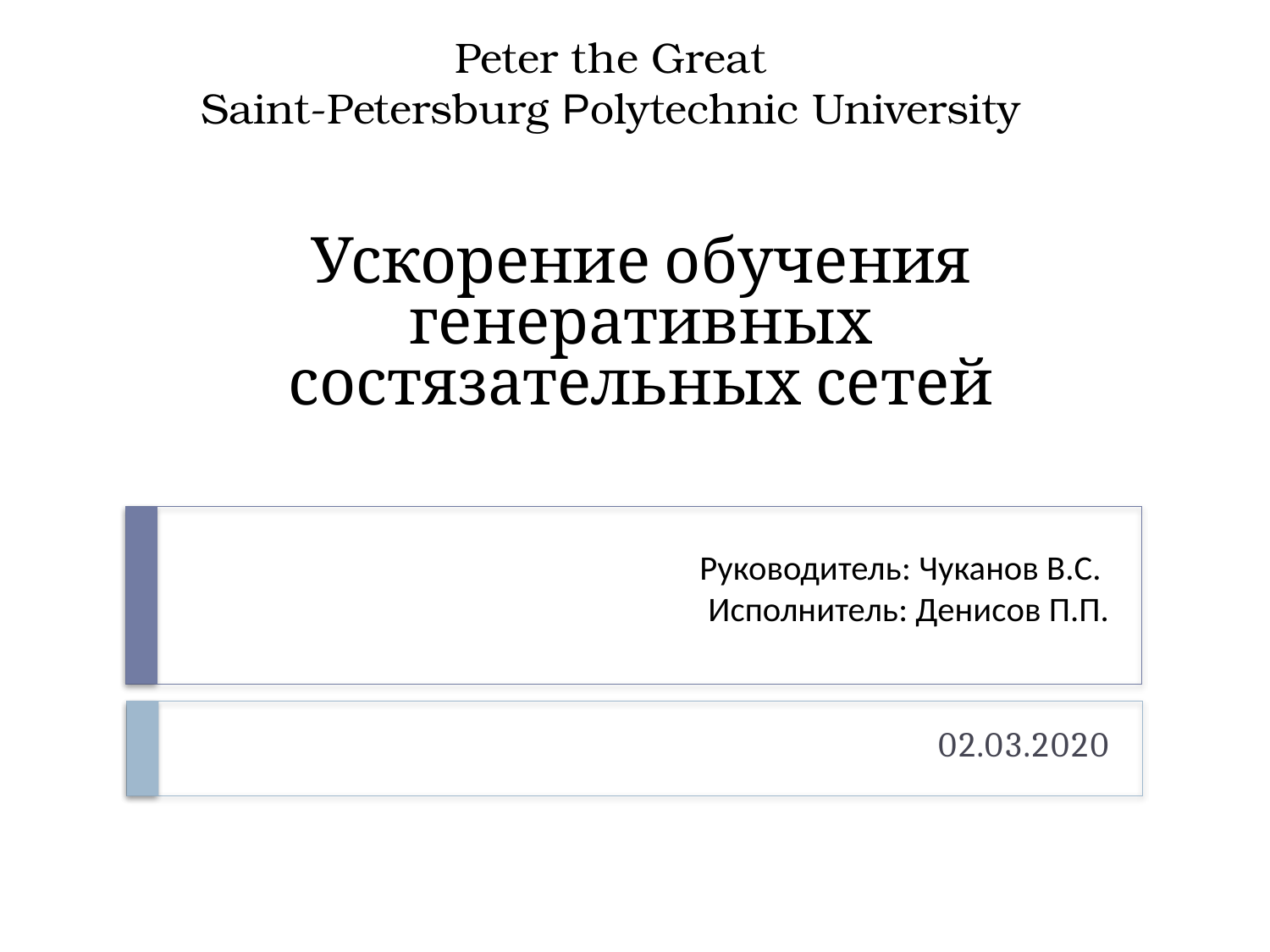

Peter the Great
Saint-Petersburg Рolytechnic University

Ускорение обучения генеративных состязательных сетей

# Руководитель: Чуканов В.С. Исполнитель: Денисов П.П.
02.03.2020